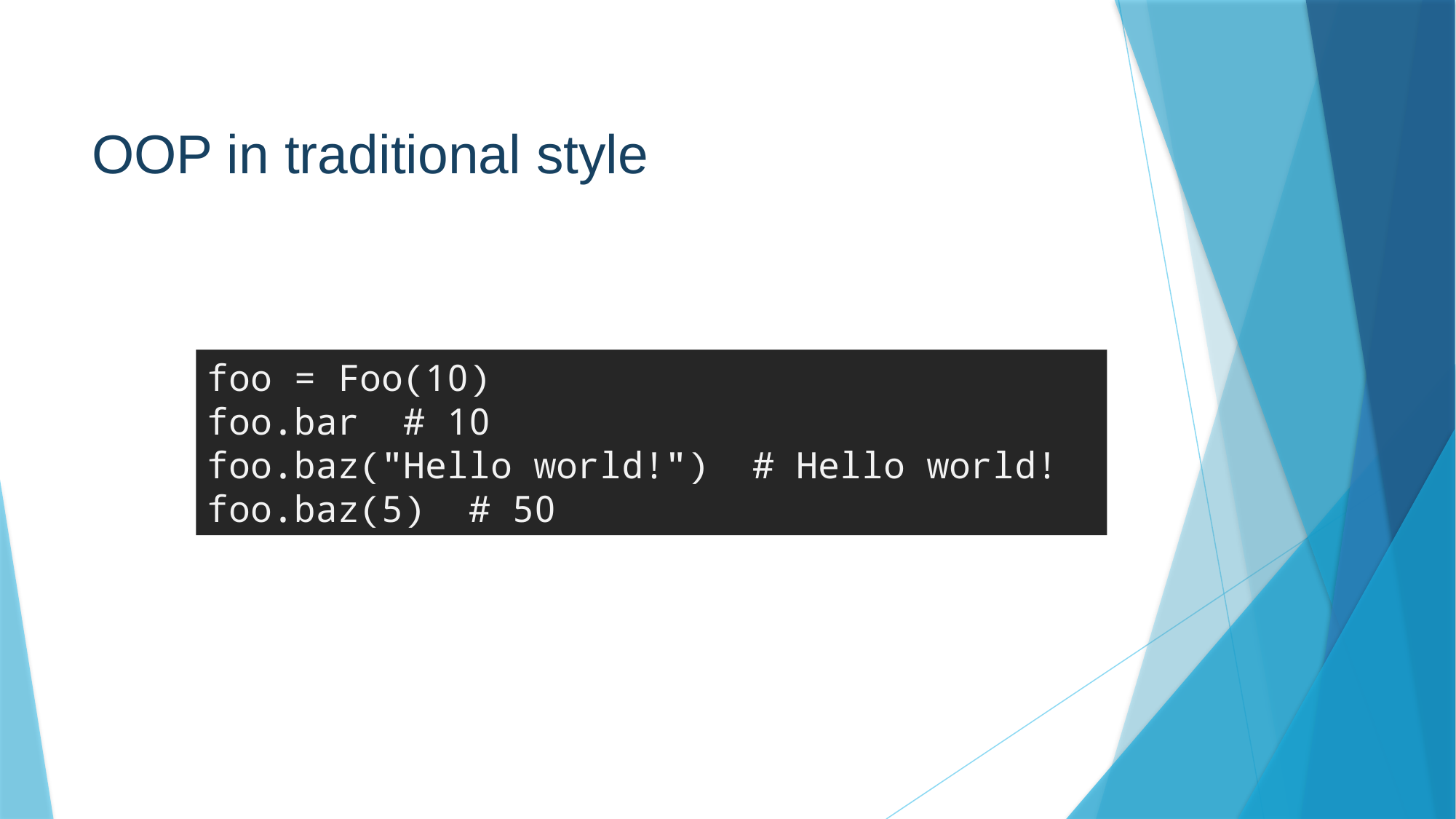

# OOP in traditional style

foo = Foo(10)
foo.bar  # 10
foo.baz("Hello world!")  # Hello world!
foo.baz(5)  # 50